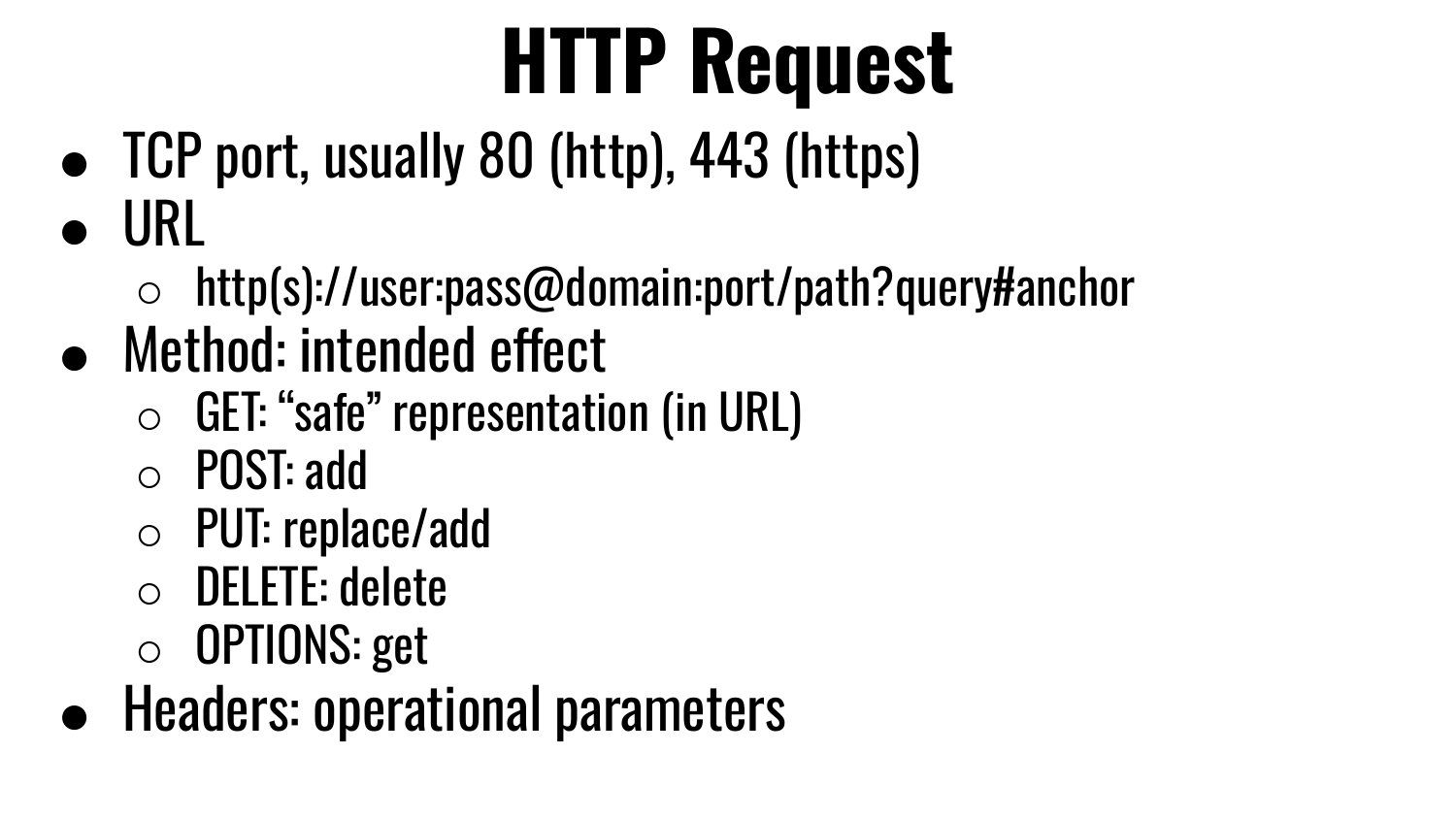

# HTTP Request
TCP port, usually 80 (http), 443 (https)
URL
http(s)://user:pass@domain:port/path?query#anchor
Method: intended effect
GET: “safe” representation (in URL)
POST: add
PUT: replace/add
DELETE: delete
OPTIONS: get
Headers: operational parameters